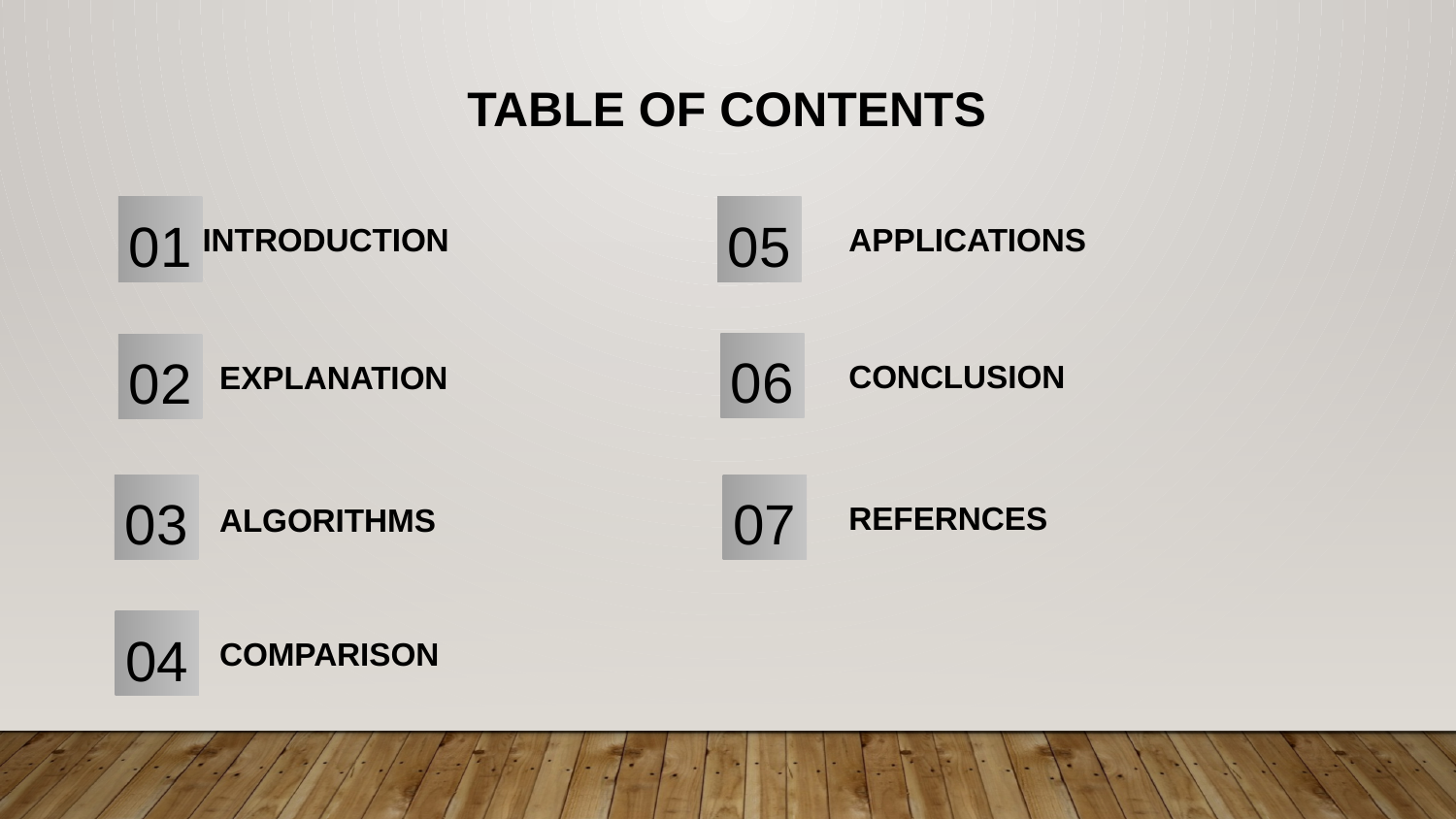

# Table of Contents
01
05
INTRODUCTION
APPLICATIONS
06
02
EXPLANATION
CONCLUSION
03
07
REFERNCES
ALGORITHMS
04
COMPARISON